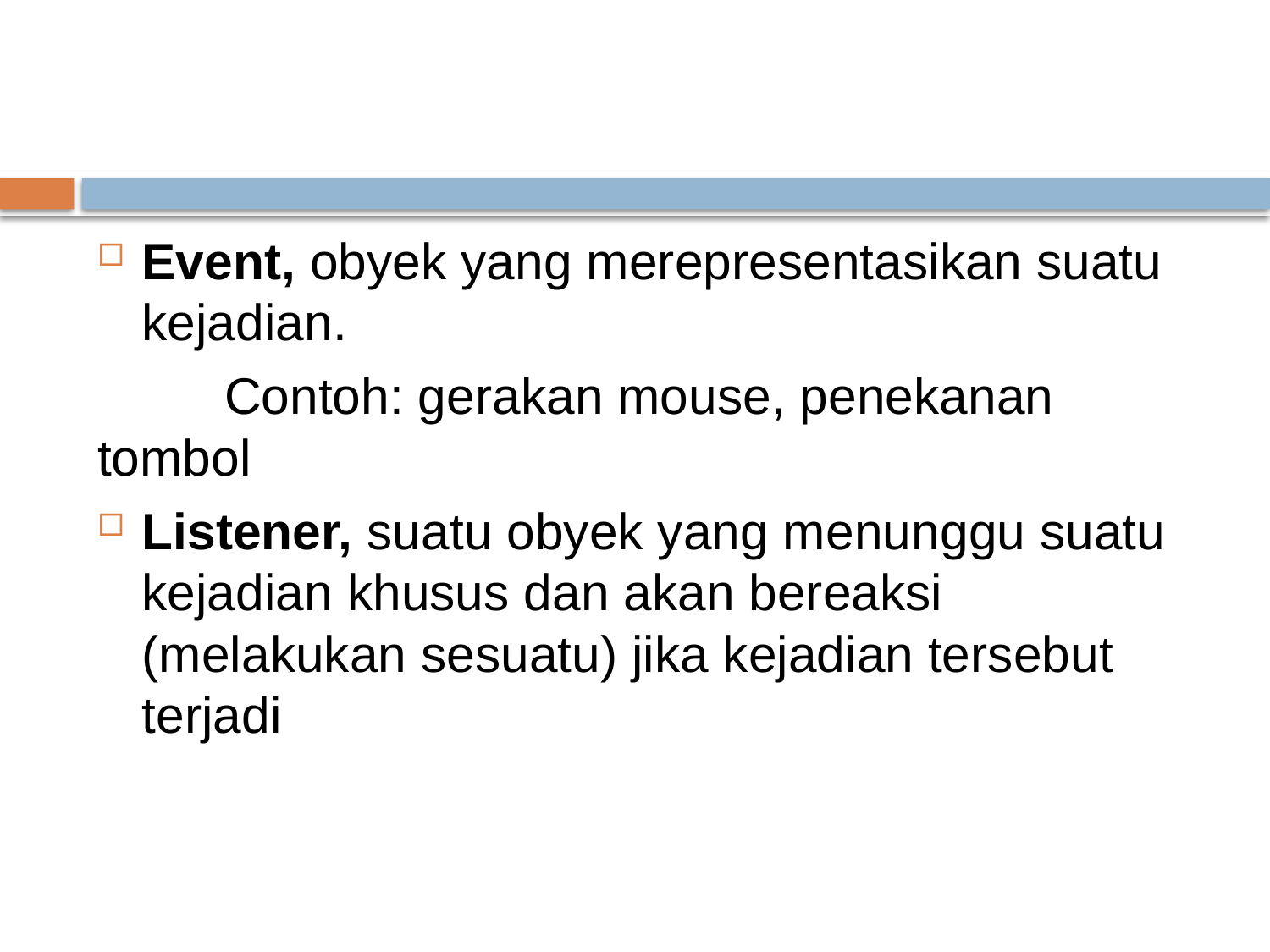

#
Event, obyek yang merepresentasikan suatu kejadian.
	Contoh: gerakan mouse, penekanan tombol
Listener, suatu obyek yang menunggu suatu kejadian khusus dan akan bereaksi (melakukan sesuatu) jika kejadian tersebut terjadi